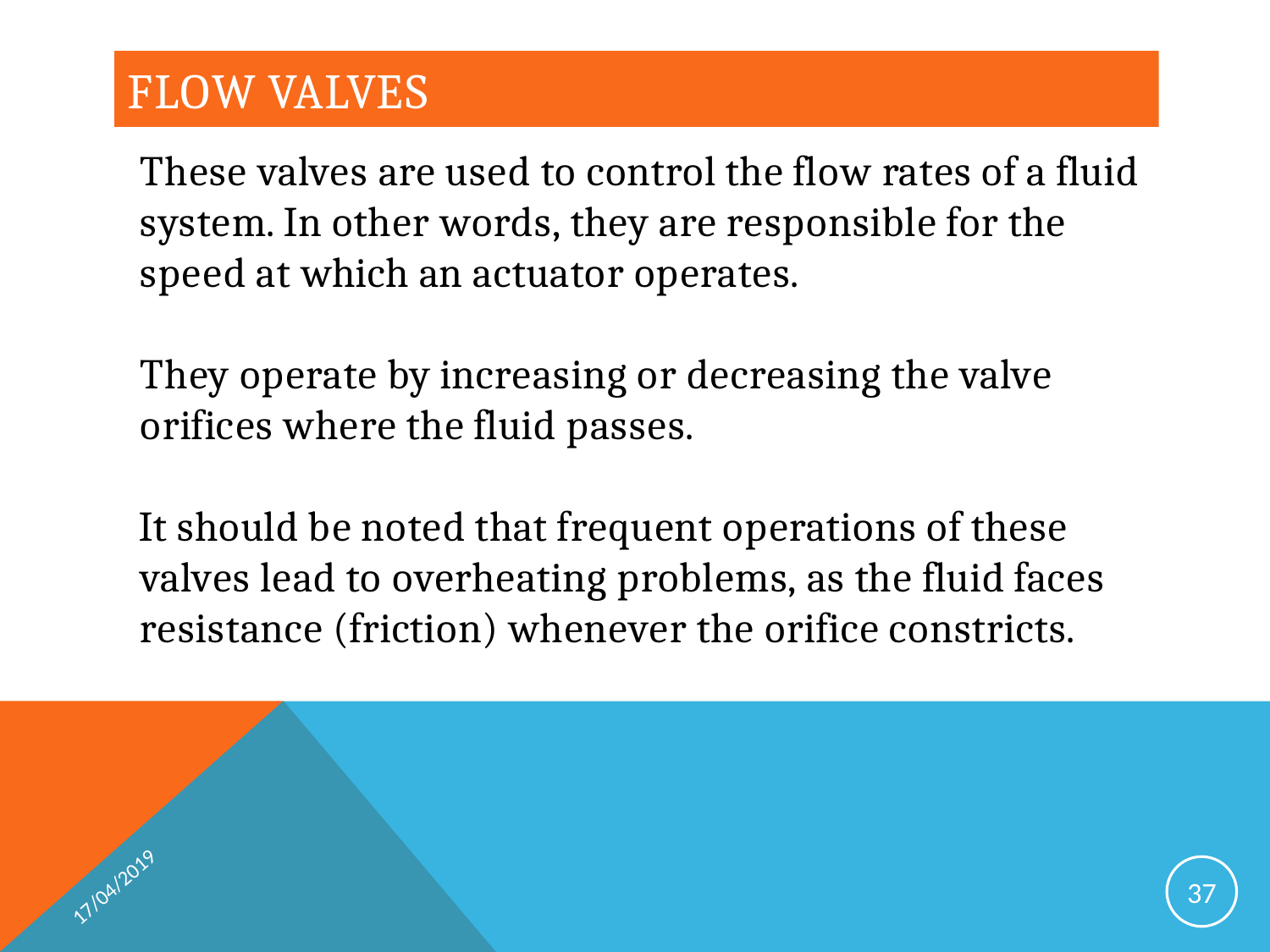

# FLOW VALVES
These valves are used to control the flow rates of a fluid system. In other words, they are responsible for the speed at which an actuator operates.

They operate by increasing or decreasing the valve orifices where the fluid passes.

It should be noted that frequent operations of these valves lead to overheating problems, as the fluid faces resistance (friction) whenever the orifice constricts.
17/04/2019
37